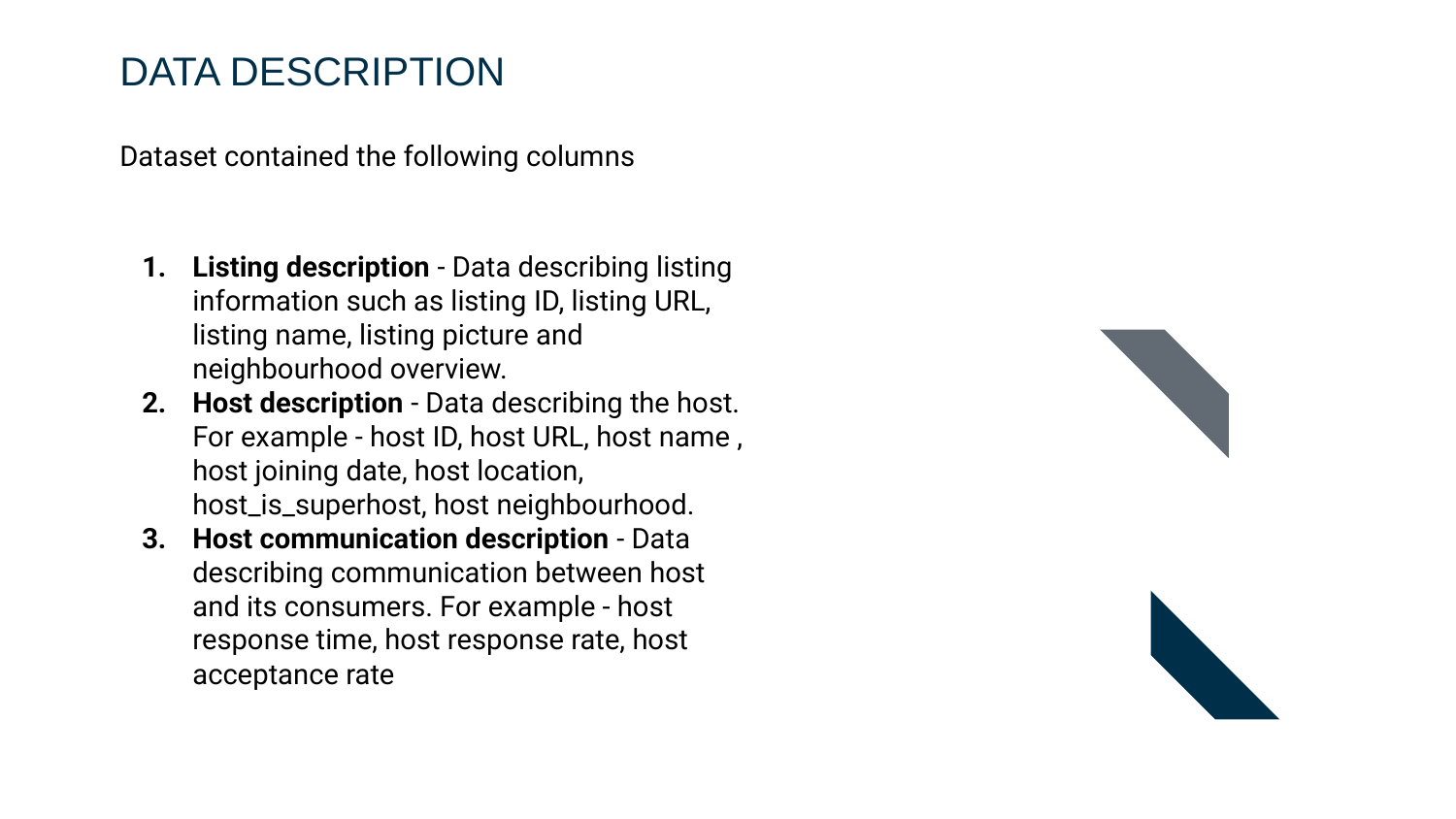

# DATA DESCRIPTION
Dataset contained the following columns
Listing description - Data describing listing information such as listing ID, listing URL, listing name, listing picture and neighbourhood overview.
Host description - Data describing the host.
For example - host ID, host URL, host name , host joining date, host location, host_is_superhost, host neighbourhood.
Host communication description - Data describing communication between host and its consumers. For example - host response time, host response rate, host acceptance rate